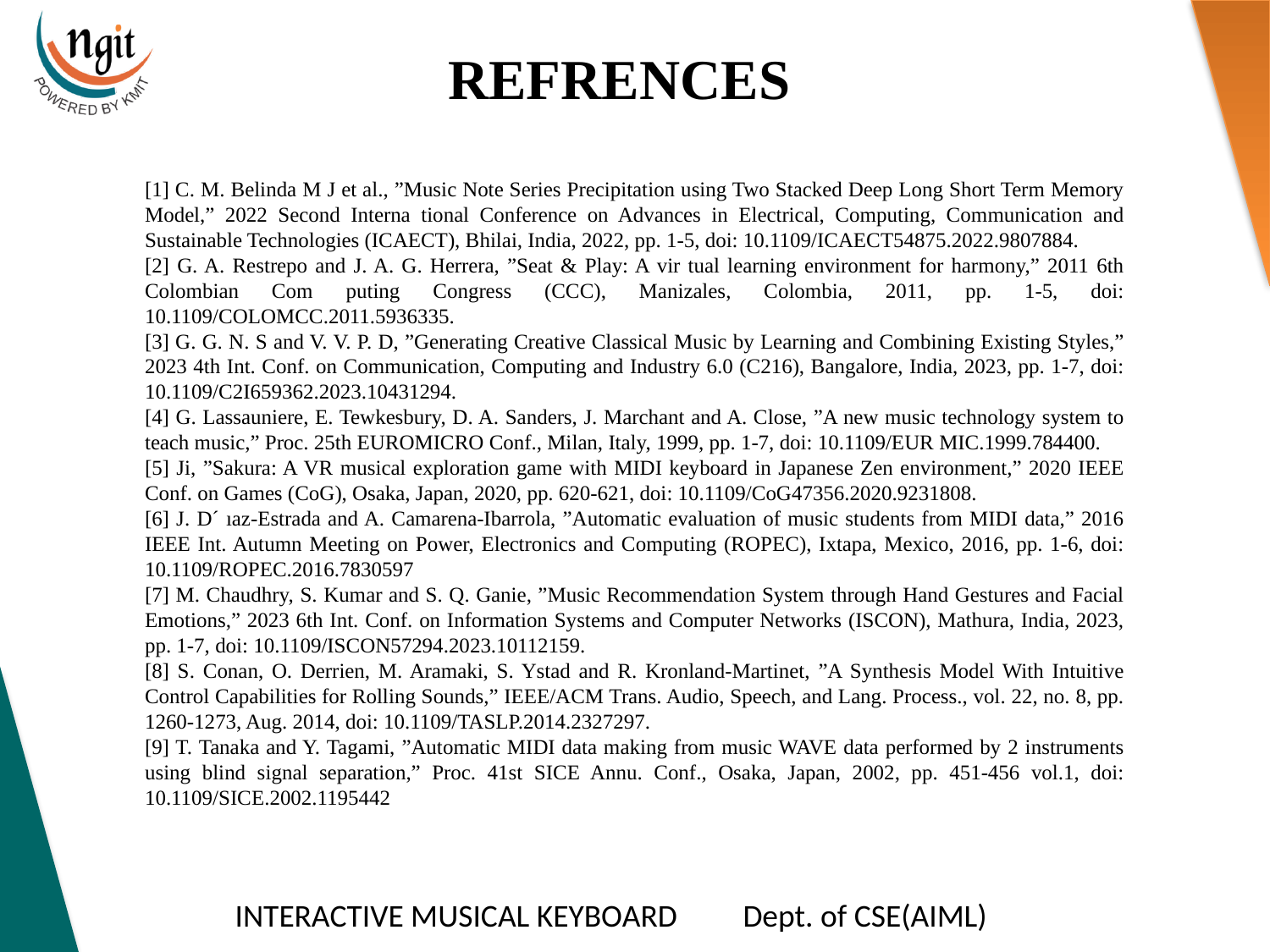

REFRENCES
[1] C. M. Belinda M J et al., ”Music Note Series Precipitation using Two Stacked Deep Long Short Term Memory Model,” 2022 Second Interna tional Conference on Advances in Electrical, Computing, Communication and Sustainable Technologies (ICAECT), Bhilai, India, 2022, pp. 1-5, doi: 10.1109/ICAECT54875.2022.9807884.
[2] G. A. Restrepo and J. A. G. Herrera, ”Seat & Play: A vir tual learning environment for harmony,” 2011 6th Colombian Com puting Congress (CCC), Manizales, Colombia, 2011, pp. 1-5, doi: 10.1109/COLOMCC.2011.5936335.
[3] G. G. N. S and V. V. P. D, ”Generating Creative Classical Music by Learning and Combining Existing Styles,” 2023 4th Int. Conf. on Communication, Computing and Industry 6.0 (C216), Bangalore, India, 2023, pp. 1-7, doi: 10.1109/C2I659362.2023.10431294.
[4] G. Lassauniere, E. Tewkesbury, D. A. Sanders, J. Marchant and A. Close, ”A new music technology system to teach music,” Proc. 25th EUROMICRO Conf., Milan, Italy, 1999, pp. 1-7, doi: 10.1109/EUR MIC.1999.784400.
[5] Ji, ”Sakura: A VR musical exploration game with MIDI keyboard in Japanese Zen environment,” 2020 IEEE Conf. on Games (CoG), Osaka, Japan, 2020, pp. 620-621, doi: 10.1109/CoG47356.2020.9231808.
[6] J. D´ ıaz-Estrada and A. Camarena-Ibarrola, ”Automatic evaluation of music students from MIDI data,” 2016 IEEE Int. Autumn Meeting on Power, Electronics and Computing (ROPEC), Ixtapa, Mexico, 2016, pp. 1-6, doi: 10.1109/ROPEC.2016.7830597
[7] M. Chaudhry, S. Kumar and S. Q. Ganie, ”Music Recommendation System through Hand Gestures and Facial Emotions,” 2023 6th Int. Conf. on Information Systems and Computer Networks (ISCON), Mathura, India, 2023, pp. 1-7, doi: 10.1109/ISCON57294.2023.10112159.
[8] S. Conan, O. Derrien, M. Aramaki, S. Ystad and R. Kronland-Martinet, ”A Synthesis Model With Intuitive Control Capabilities for Rolling Sounds,” IEEE/ACM Trans. Audio, Speech, and Lang. Process., vol. 22, no. 8, pp. 1260-1273, Aug. 2014, doi: 10.1109/TASLP.2014.2327297.
[9] T. Tanaka and Y. Tagami, ”Automatic MIDI data making from music WAVE data performed by 2 instruments using blind signal separation,” Proc. 41st SICE Annu. Conf., Osaka, Japan, 2002, pp. 451-456 vol.1, doi: 10.1109/SICE.2002.1195442